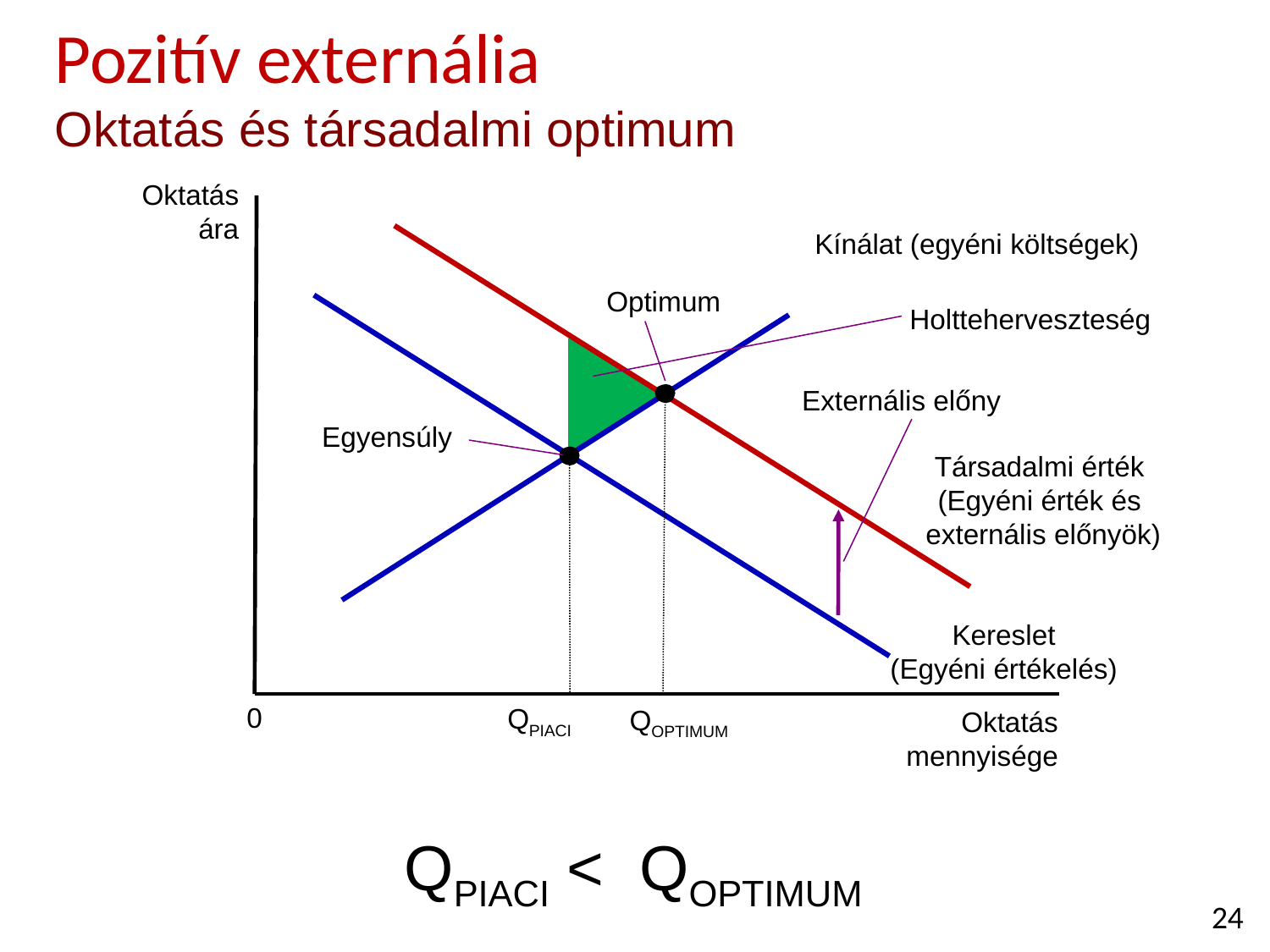

Pozitív externália
Oktatás és társadalmi optimum
Oktatás ára

Kínálat (egyéni költségek)
Társadalmi érték
(Egyéni érték és
 externális előnyök)
Optimum
Kereslet
(Egyéni értékelés)
Holtteherveszteség

Externális előny

QOPTIMUM
Egyensúly

QPIACI
0
Oktatás mennyisége
QPIACI <  QOPTIMUM
24